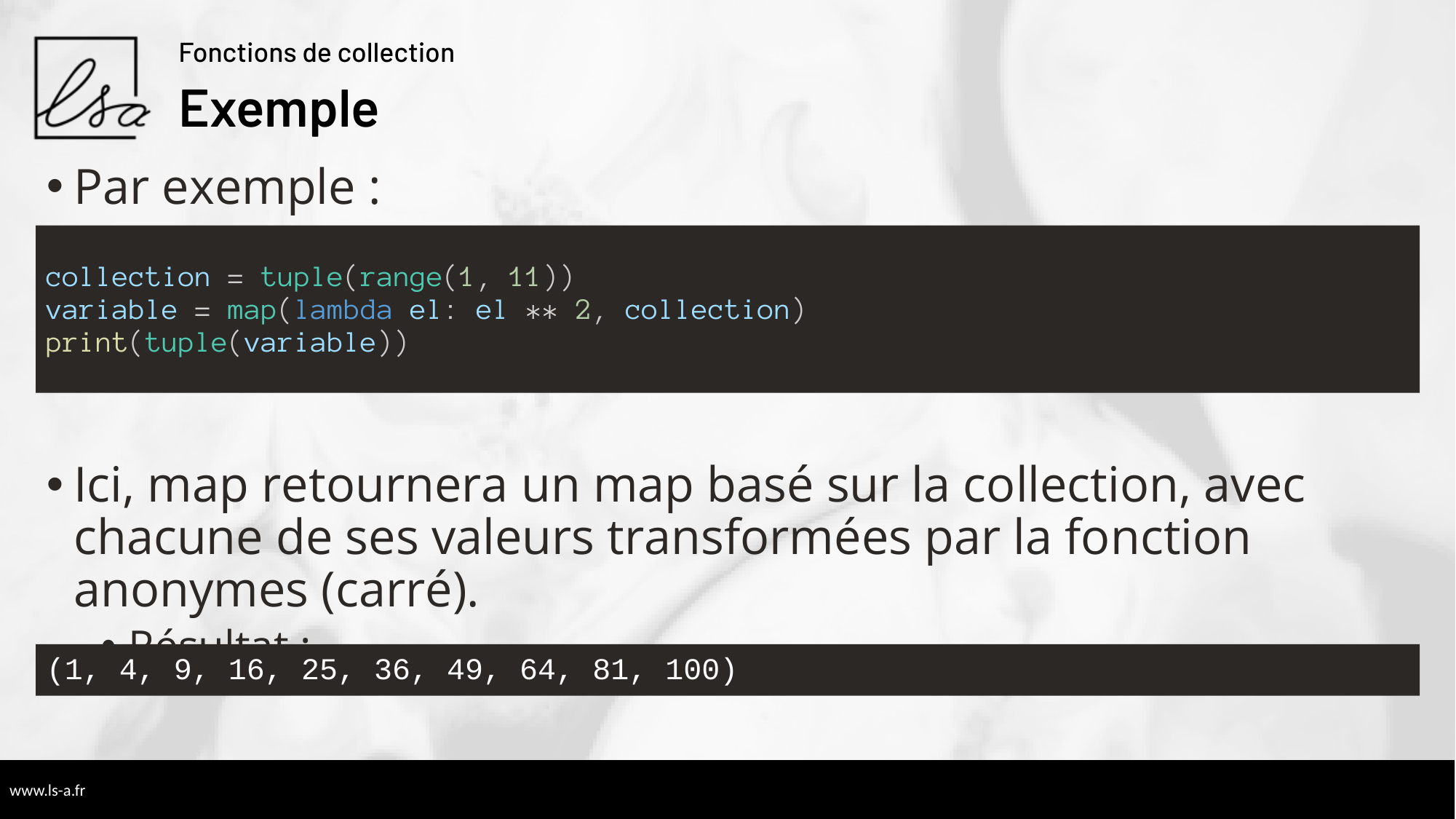

Fonctions de collection
# Exemple
Par exemple :

Ici, map retournera un map basé sur la collection, avec chacune de ses valeurs transformées par la fonction anonymes (carré).
Résultat :
collection = tuple(range(1, 11))
variable = map(lambda el: el ** 2, collection)
print(tuple(variable))
(1, 4, 9, 16, 25, 36, 49, 64, 81, 100)